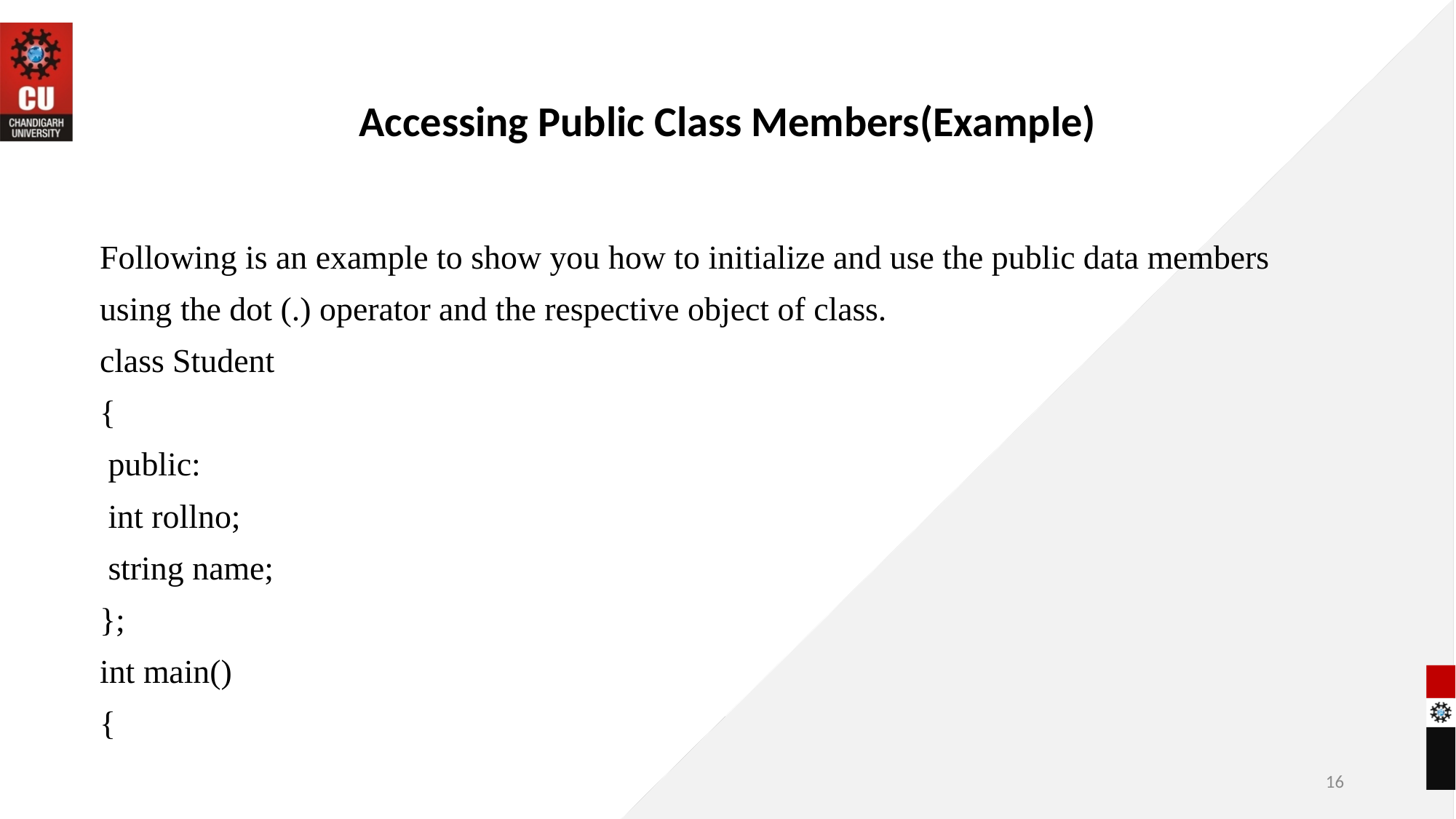

# Accessing Public Class Members(Example)
Following is an example to show you how to initialize and use the public data members
using the dot (.) operator and the respective object of class.
class Student
{
 public:
 int rollno;
 string name;
};
int main()
{
16